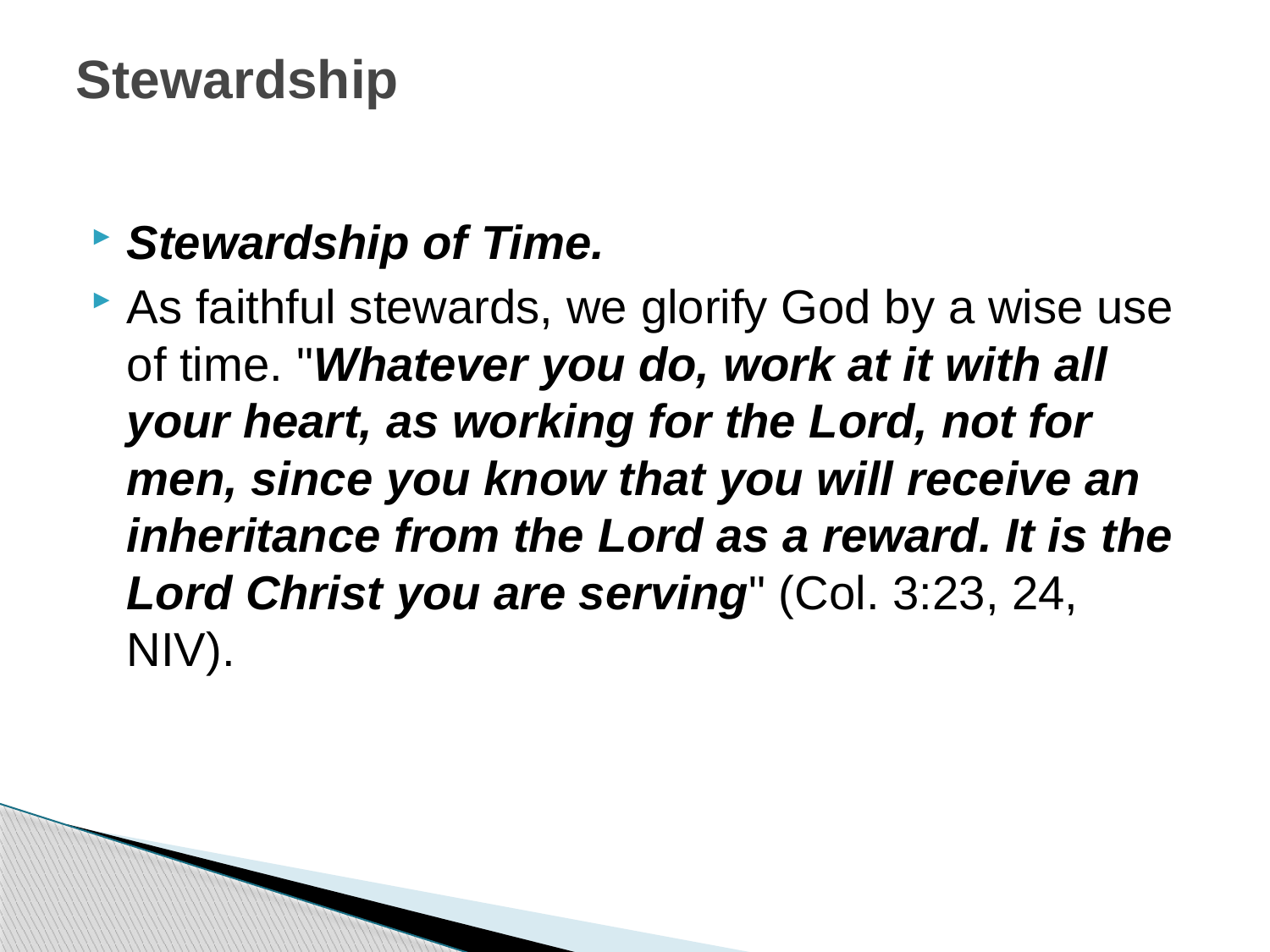

# Stewardship
Stewardship of Time.
As faithful stewards, we glorify God by a wise use of time. "Whatever you do, work at it with all your heart, as working for the Lord, not for men, since you know that you will receive an inheritance from the Lord as a reward. It is the Lord Christ you are serving" (Col. 3:23, 24, NIV).